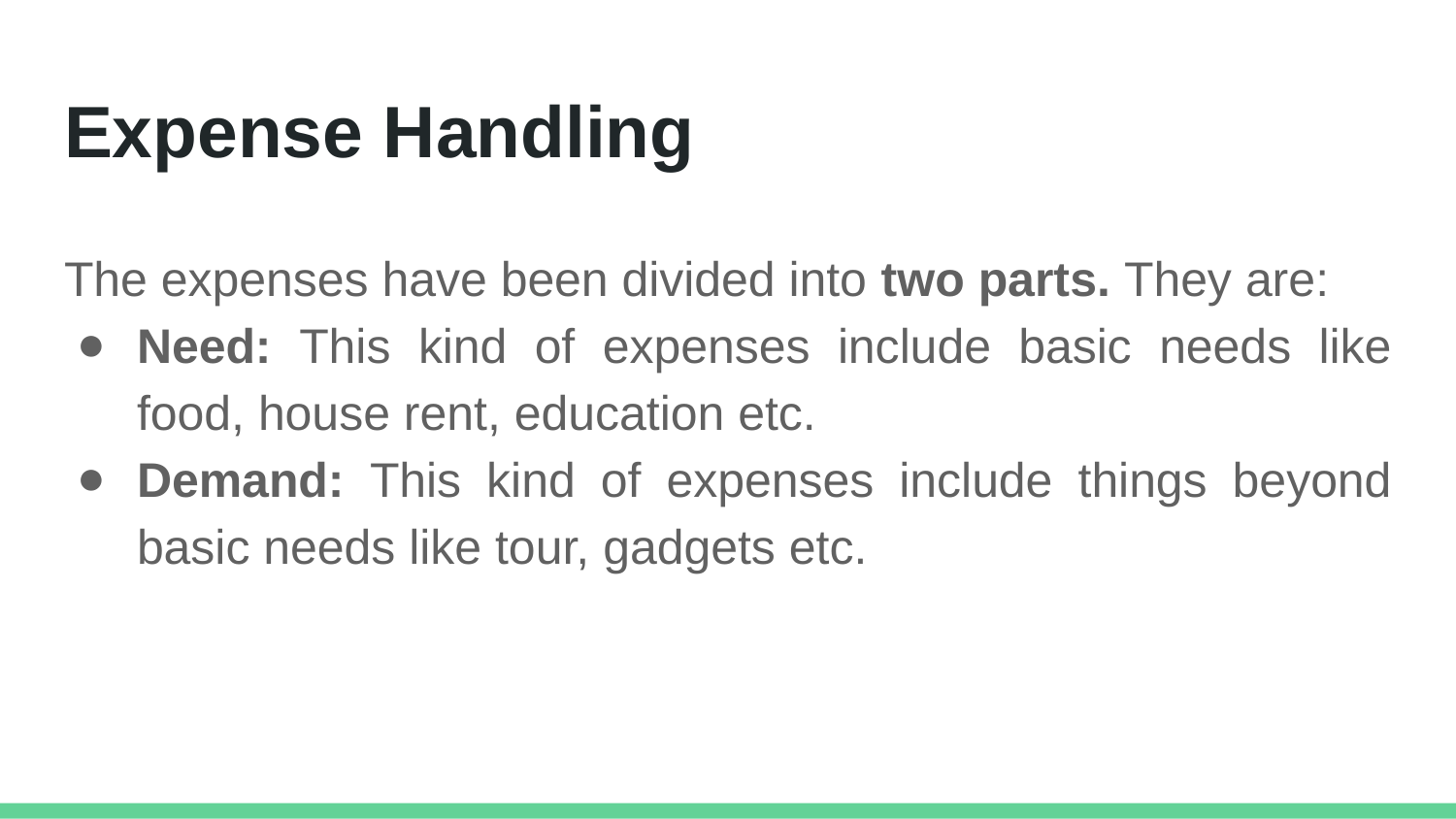

# Expense Handling
The expenses have been divided into two parts. They are:
Need: This kind of expenses include basic needs like food, house rent, education etc.
Demand: This kind of expenses include things beyond basic needs like tour, gadgets etc.